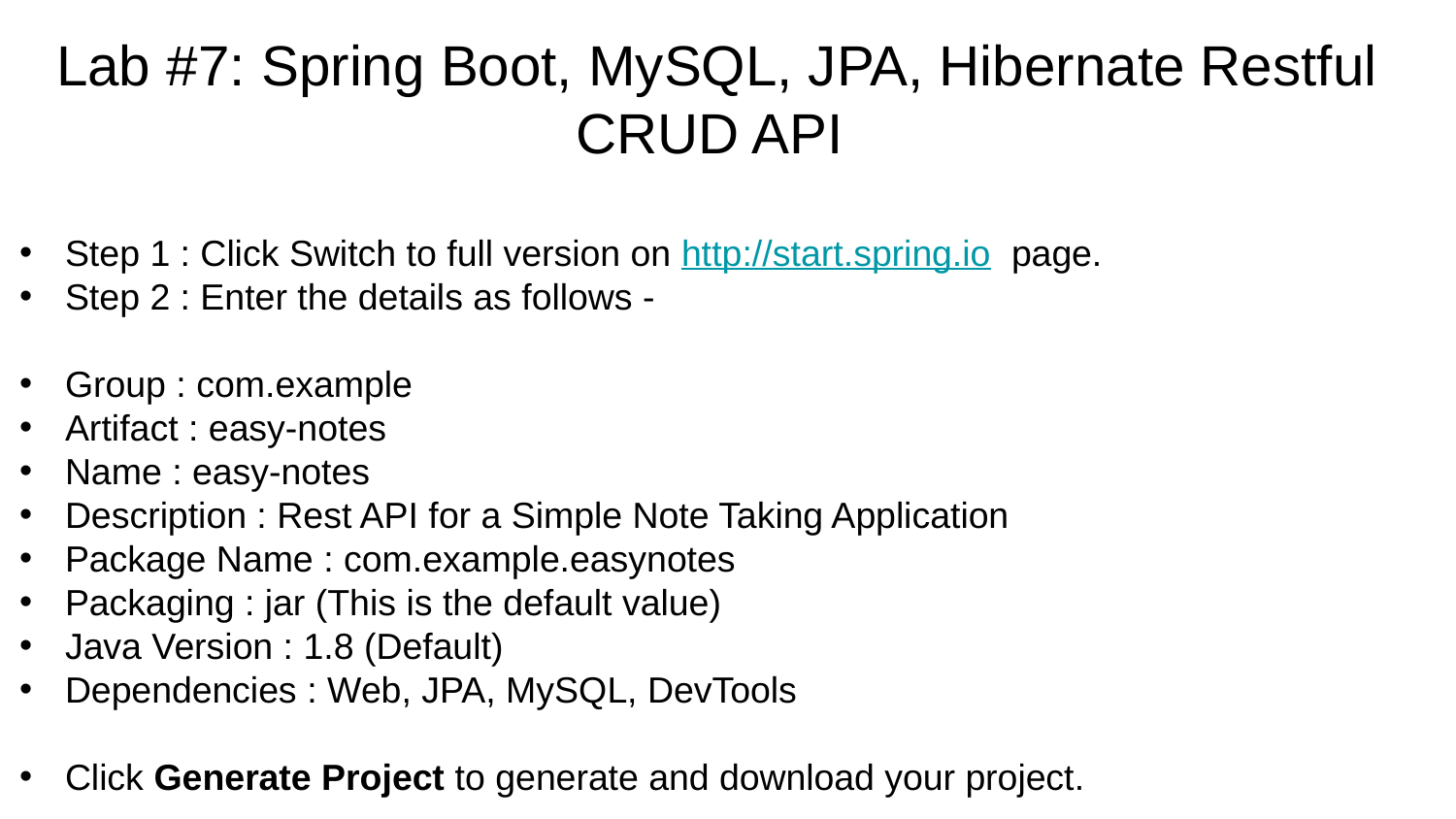

# Lab #7: Spring Boot, MySQL, JPA, Hibernate Restful CRUD API

Step 1 : Click Switch to full version on http://start.spring.io  page.
Step 2 : Enter the details as follows -

Group : com.example
Artifact : easy-notes
Name : easy-notes
Description : Rest API for a Simple Note Taking Application
Package Name : com.example.easynotes
Packaging : jar (This is the default value)
Java Version : 1.8 (Default)
Dependencies : Web, JPA, MySQL, DevTools

Click Generate Project to generate and download your project.